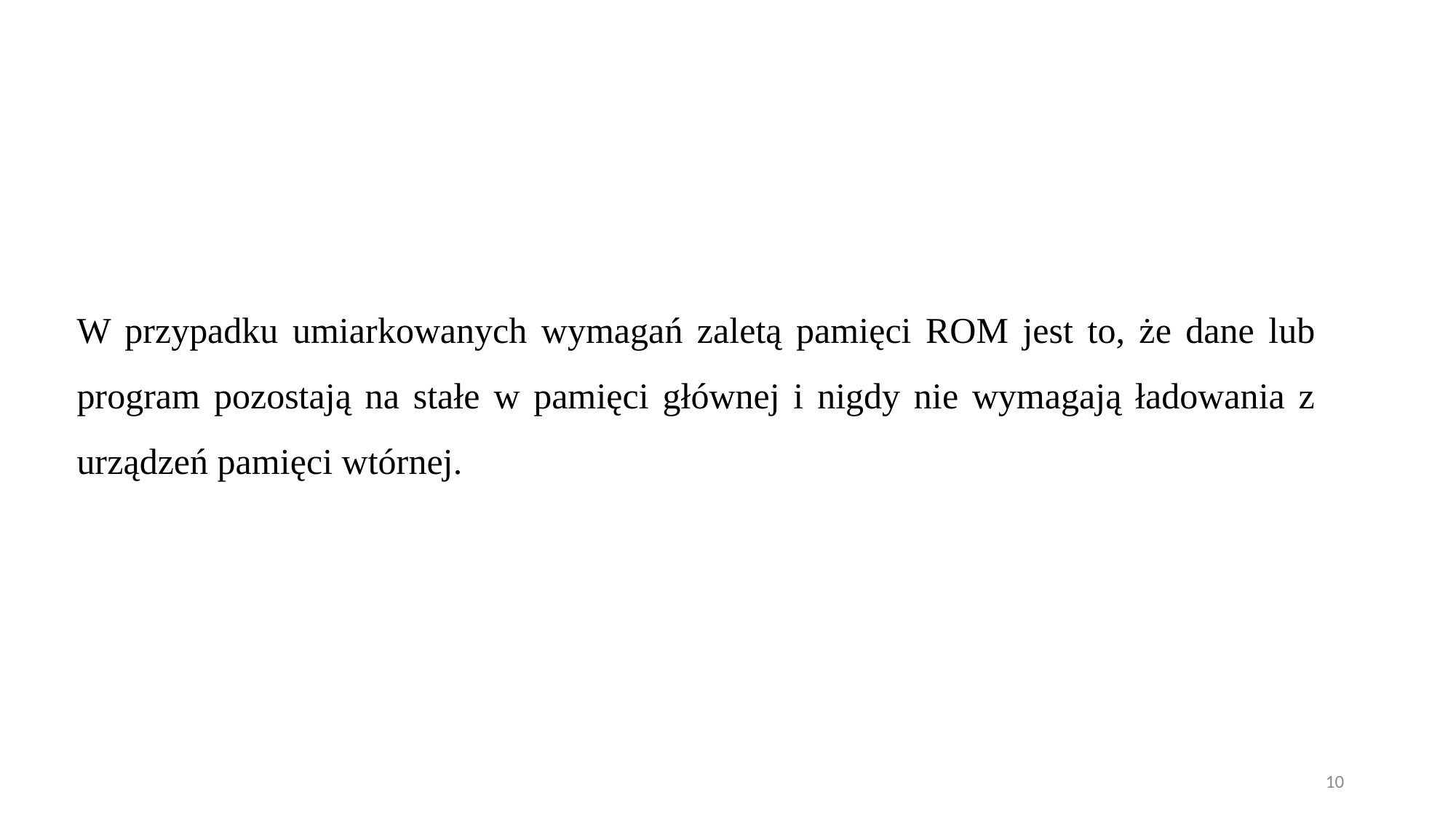

W przypadku umiarkowanych wymagań zaletą pamięci ROM jest to, że dane lub program pozostają na stałe w pamięci głównej i nigdy nie wymagają ładowania z urządzeń pamięci wtórnej.
10